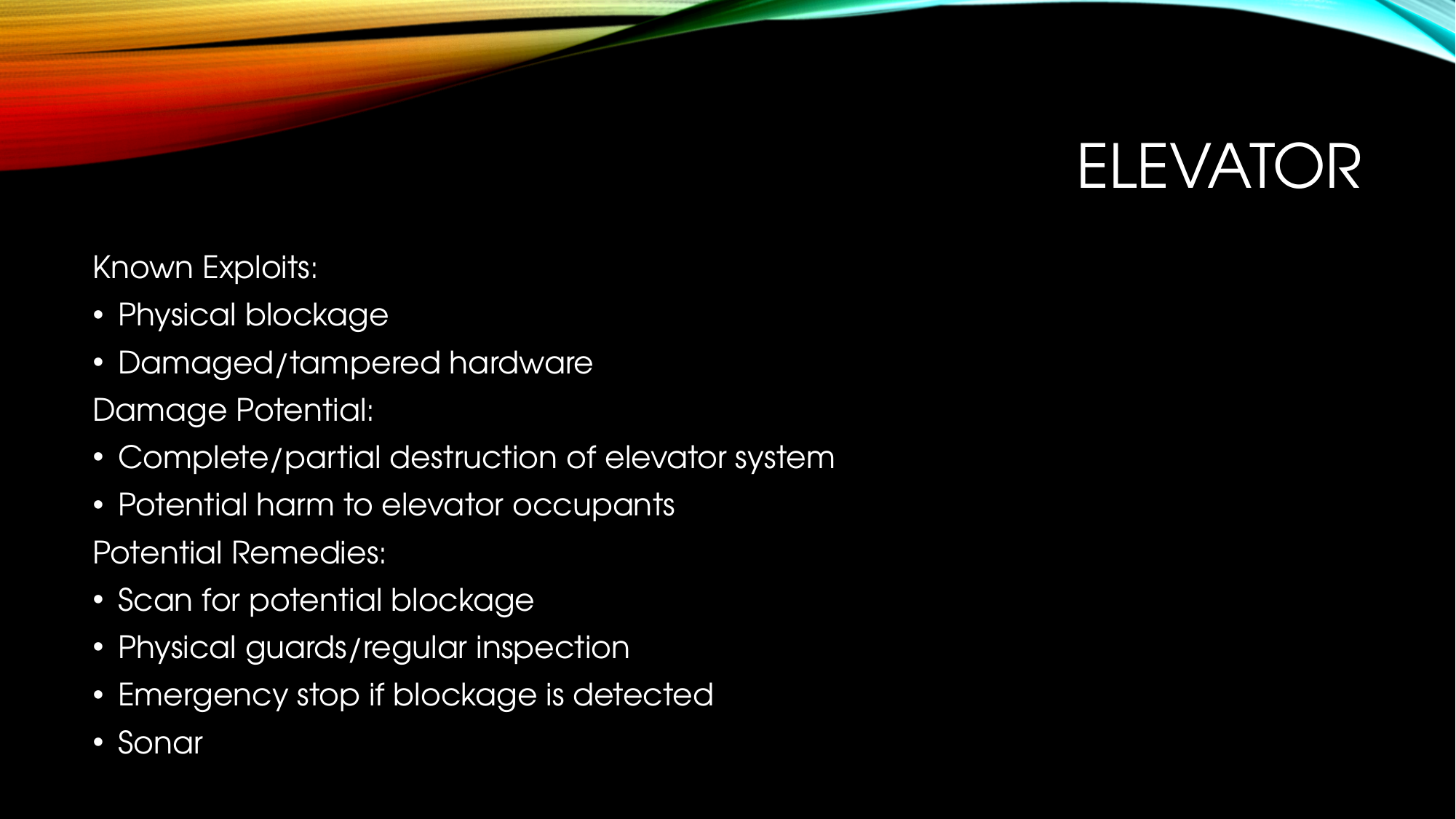

# Elevator
Known Exploits:
Physical blockage
Damaged/tampered hardware
Damage Potential:
Complete/partial destruction of elevator system
Potential harm to elevator occupants
Potential Remedies:
Scan for potential blockage
Physical guards/regular inspection
Emergency stop if blockage is detected
Sonar